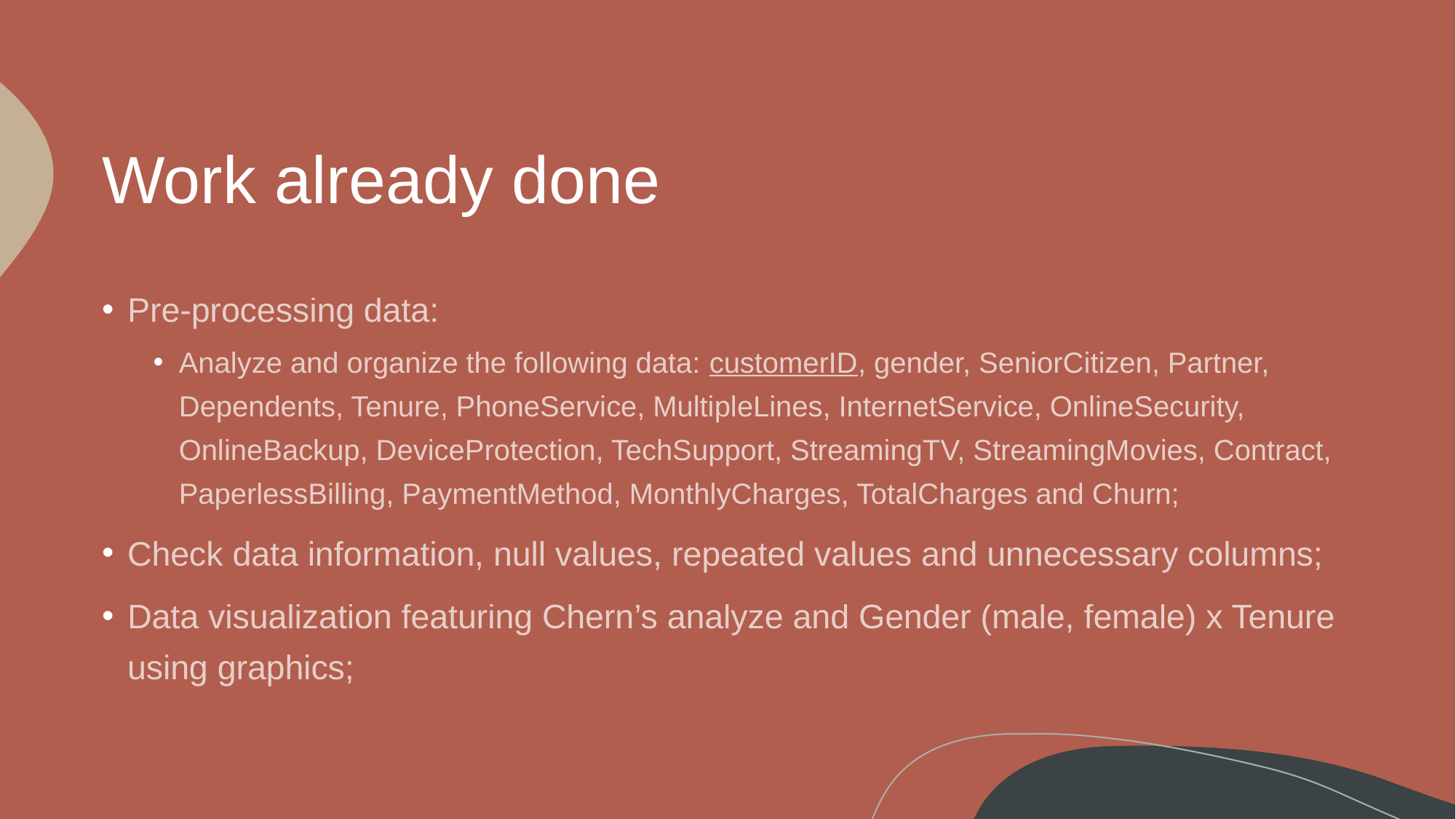

# Work already done
Pre-processing data:
Analyze and organize the following data: customerID, gender, SeniorCitizen, Partner, Dependents, Tenure, PhoneService, MultipleLines, InternetService, OnlineSecurity, OnlineBackup, DeviceProtection, TechSupport, StreamingTV, StreamingMovies, Contract, PaperlessBilling, PaymentMethod, MonthlyCharges, TotalCharges and Churn;
Check data information, null values, repeated values and unnecessary columns;
Data visualization featuring Chern’s analyze and Gender (male, female) x Tenure using graphics;